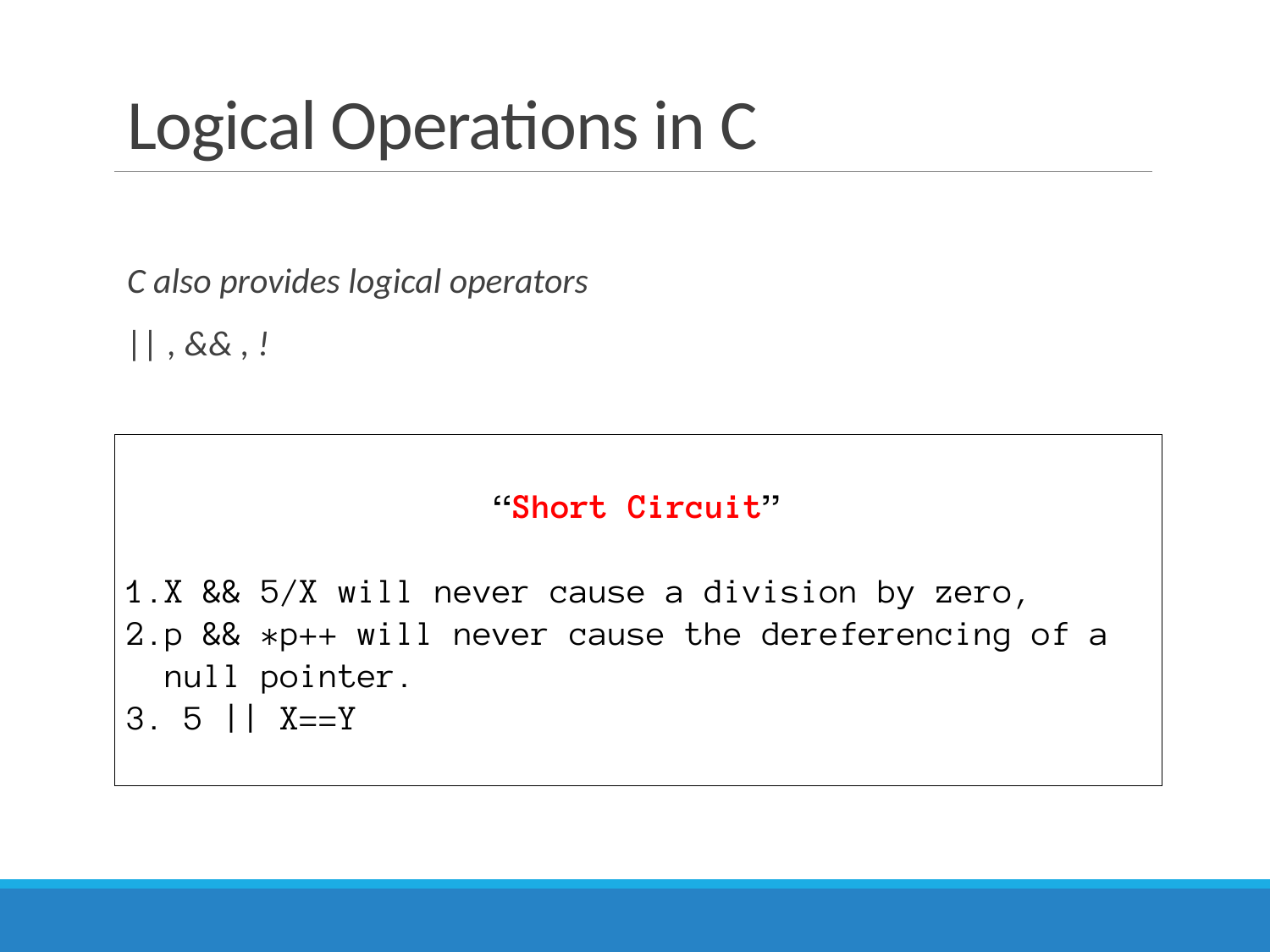

# Logical Operations in C
C also provides logical operators
|| , && , !

“Short Circuit”

1.X && 5/X will never cause a division by zero,
2.p && *p++ will never cause the dereferencing of a
  null pointer.
3. 5 || X==Y